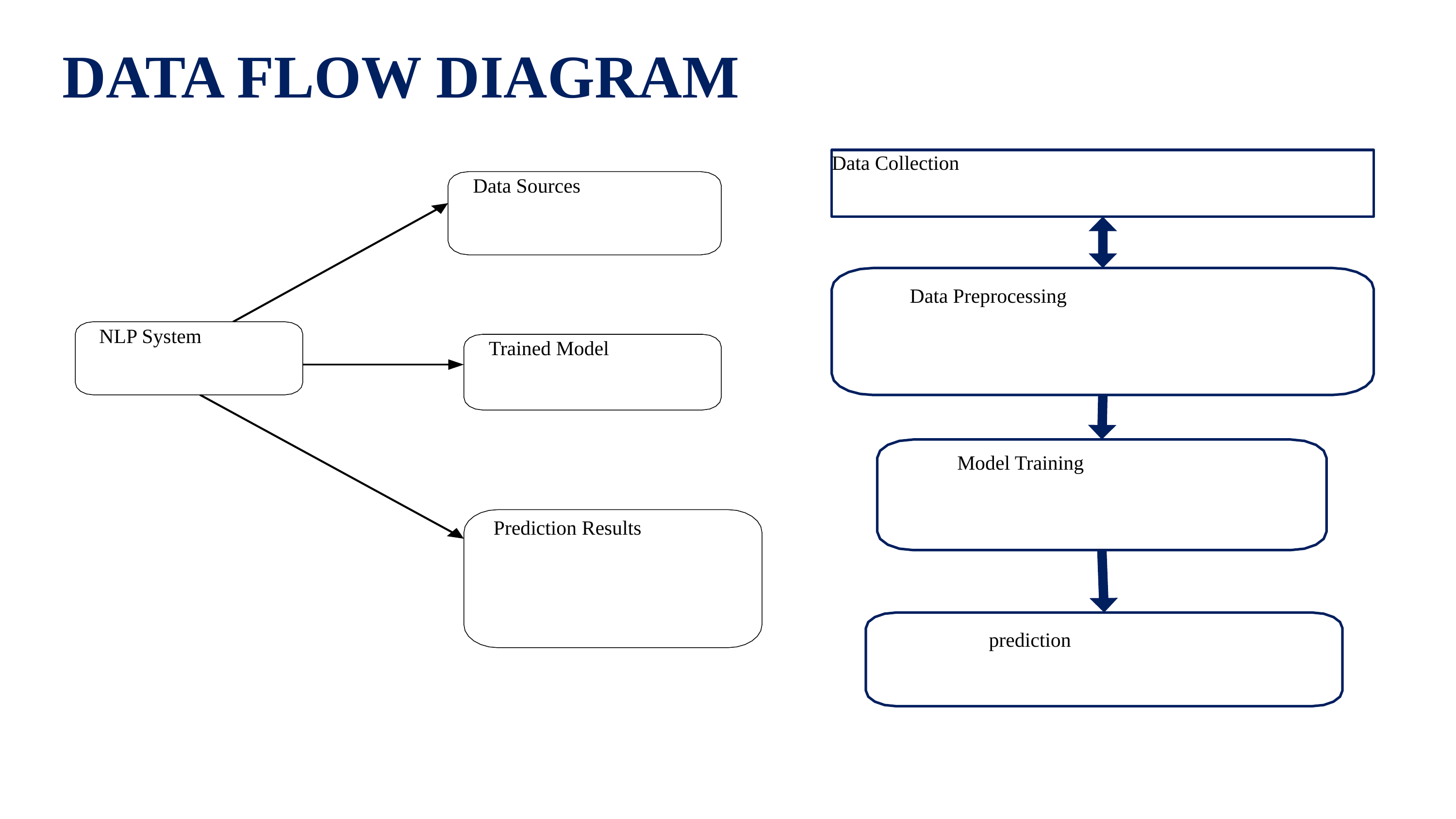

DATA FLOW DIAGRAM
Data Collection

Data Preprocessing
Model Training

prediction

Data Sources

NLP System
Trained Model
Prediction Results